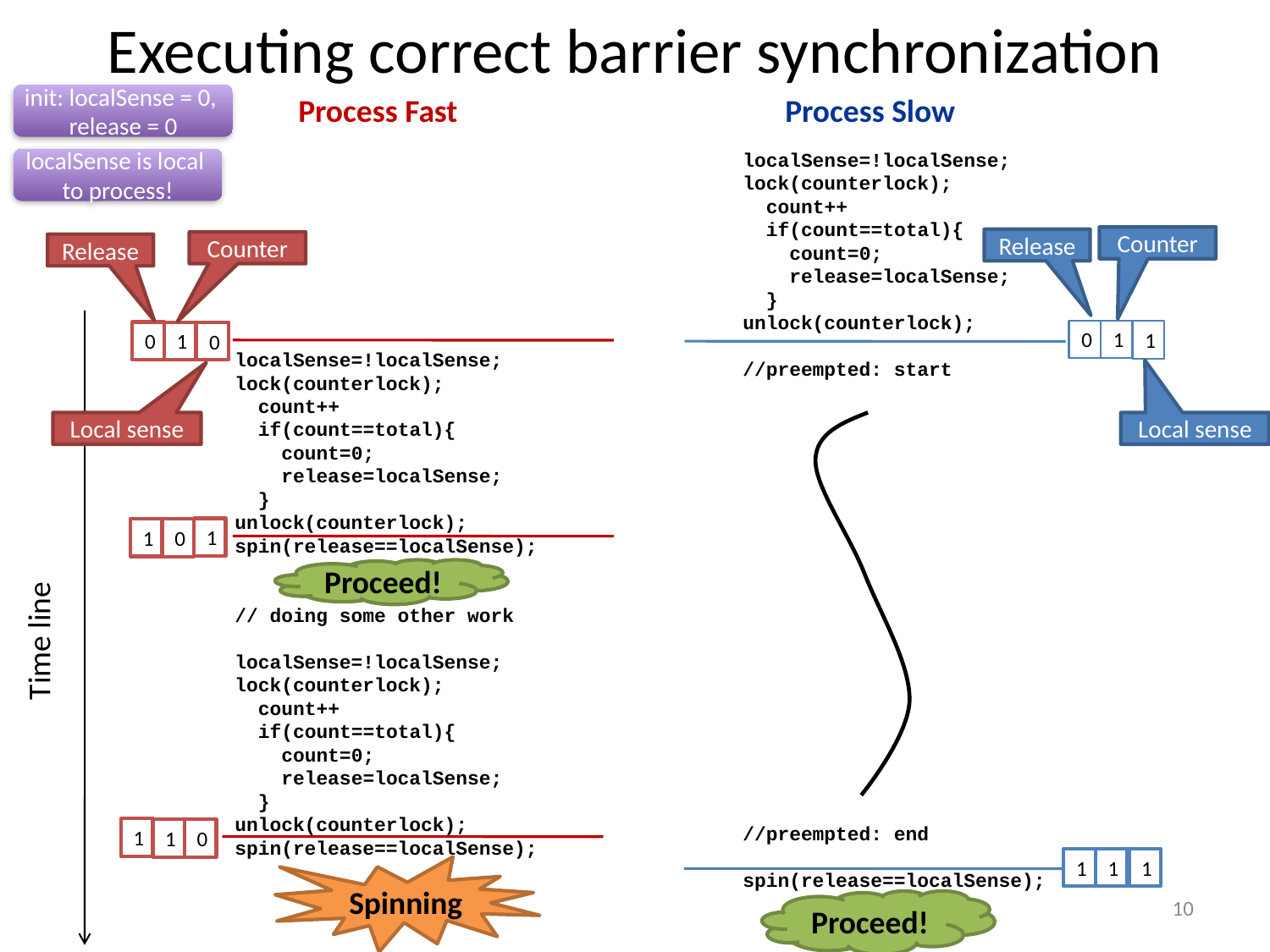

# Executing correct barrier synchronization
init: localSense = 0,
release = 0
Process Fast
Process Slow
localSense=!localSense;
lock(counterlock);
  count++
  if(count==total){
    count=0;
    release=localSense;
  }
unlock(counterlock);

//preempted: start

//preempted: end

spin(release==localSense);
localSense is local
to process!

Counter
Release
Counter
Release
0
1
1
0
1
0
localSense=!localSense;
lock(counterlock);
  count++
  if(count==total){
    count=0;
    release=localSense;
  }
unlock(counterlock);
spin(release==localSense);

// doing some other work

localSense=!localSense;
lock(counterlock);
  count++
  if(count==total){
    count=0;
    release=localSense;
  }
unlock(counterlock);
spin(release==localSense);
Local sense

Local sense
1
1
0
Proceed!
Time line
1
1
0
1
1
1
Spinning
10
Proceed!